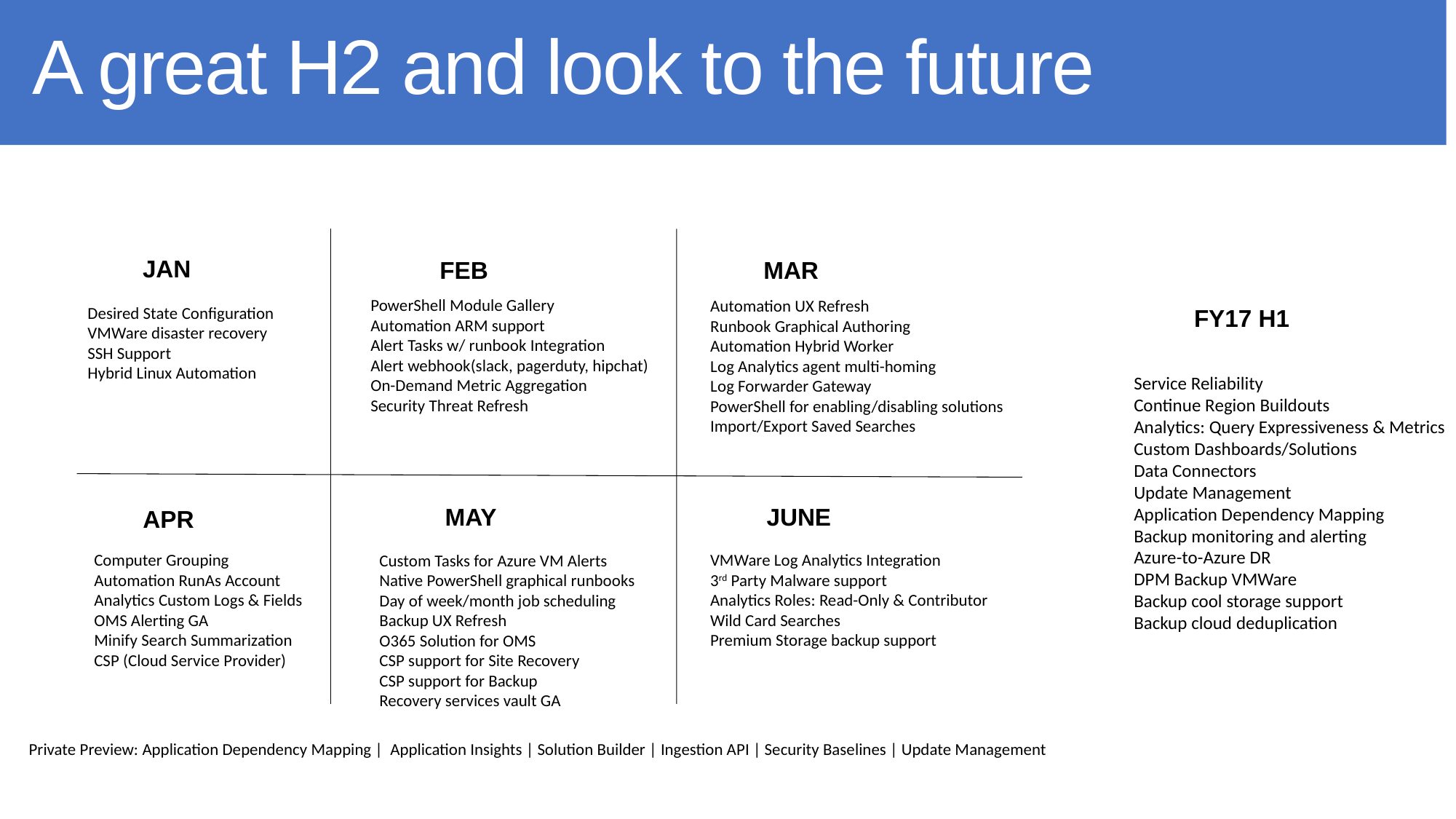

A great H2 and look to the future
# Recommended channels
JAN
MAR
FEB
PowerShell Module Gallery
Automation ARM support
Alert Tasks w/ runbook Integration
Alert webhook(slack, pagerduty, hipchat)
On-Demand Metric Aggregation
Security Threat Refresh

Automation UX Refresh
Runbook Graphical Authoring
Automation Hybrid Worker
Log Analytics agent multi-homing
Log Forwarder Gateway
PowerShell for enabling/disabling solutions
Import/Export Saved Searches
Desired State Configuration
VMWare disaster recovery
SSH Support
Hybrid Linux Automation
FY17 H1
Service Reliability
Continue Region Buildouts
Analytics: Query Expressiveness & Metrics
Custom Dashboards/Solutions
Data Connectors
Update Management
Application Dependency Mapping
Backup monitoring and alerting
Azure-to-Azure DR
DPM Backup VMWare
Backup cool storage support
Backup cloud deduplication
MAY
JUNE
APR
Computer Grouping
Automation RunAs Account
Analytics Custom Logs & Fields
OMS Alerting GA
Minify Search Summarization
CSP (Cloud Service Provider)

VMWare Log Analytics Integration
3rd Party Malware support
Analytics Roles: Read-Only & Contributor
Wild Card Searches
Premium Storage backup support

Custom Tasks for Azure VM Alerts
Native PowerShell graphical runbooks
Day of week/month job scheduling
Backup UX Refresh
O365 Solution for OMS
CSP support for Site Recovery
CSP support for Backup
Recovery services vault GA

Private Preview: Application Dependency Mapping |  Application Insights | Solution Builder | Ingestion API | Security Baselines | Update Management